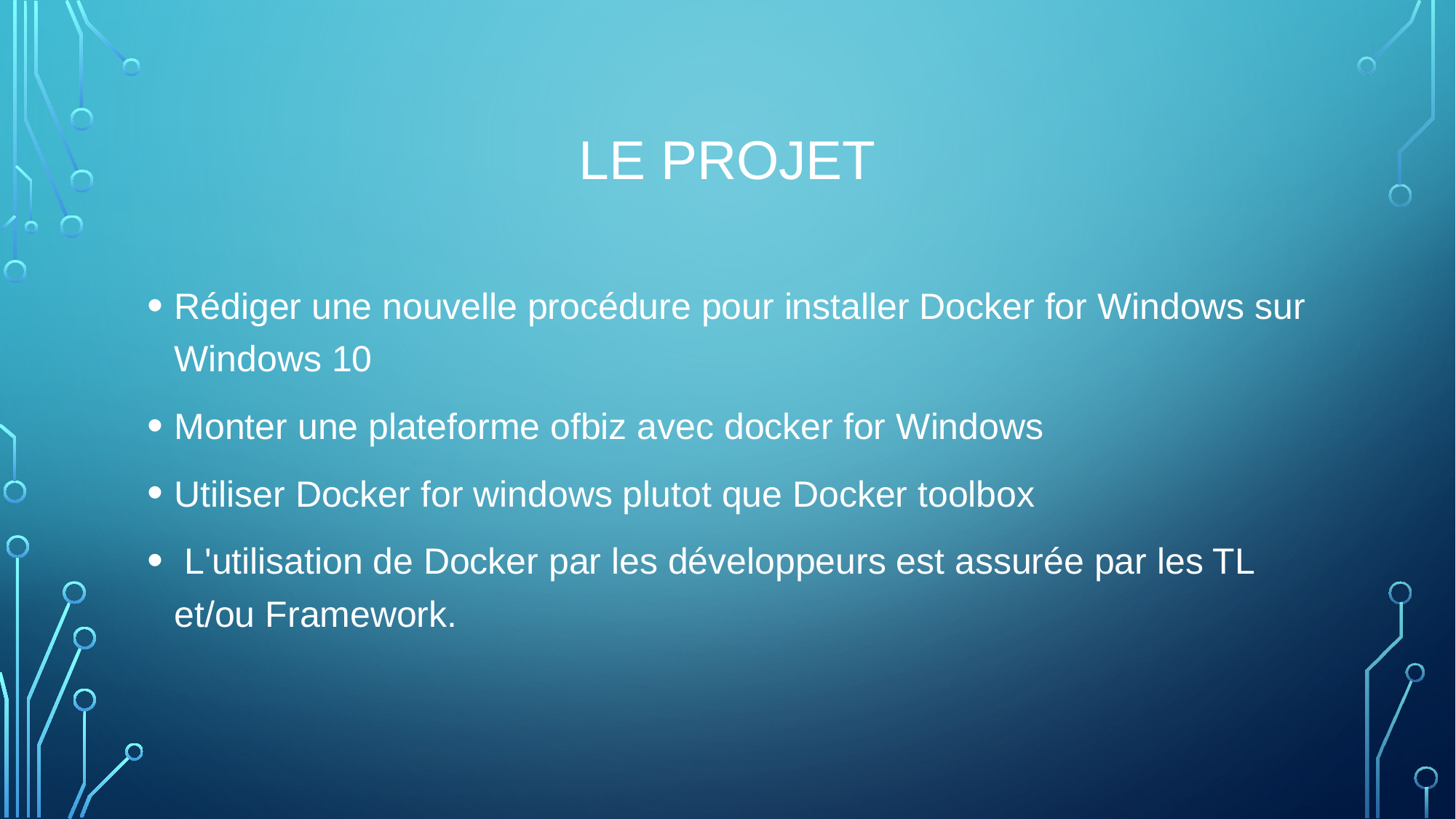

# Le projet
Rédiger une nouvelle procédure pour installer Docker for Windows sur Windows 10
Monter une plateforme ofbiz avec docker for Windows
Utiliser Docker for windows plutot que Docker toolbox
 L'utilisation de Docker par les développeurs est assurée par les TL et/ou Framework.